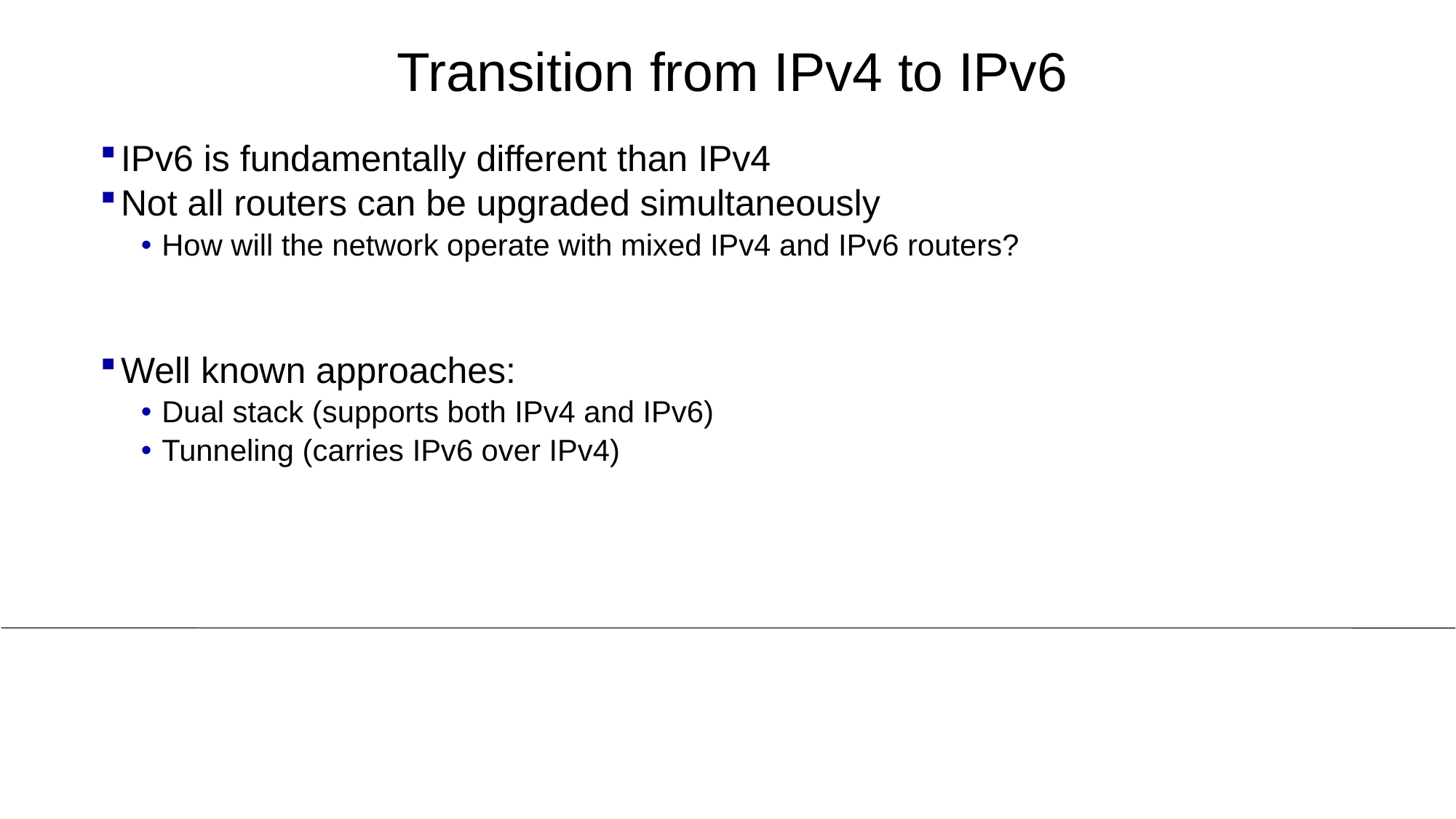

# Transition from IPv4 to IPv6
IPv6 is fundamentally different than IPv4
Not all routers can be upgraded simultaneously
How will the network operate with mixed IPv4 and IPv6 routers?

Well known approaches:
Dual stack (supports both IPv4 and IPv6)
Tunneling (carries IPv6 over IPv4)